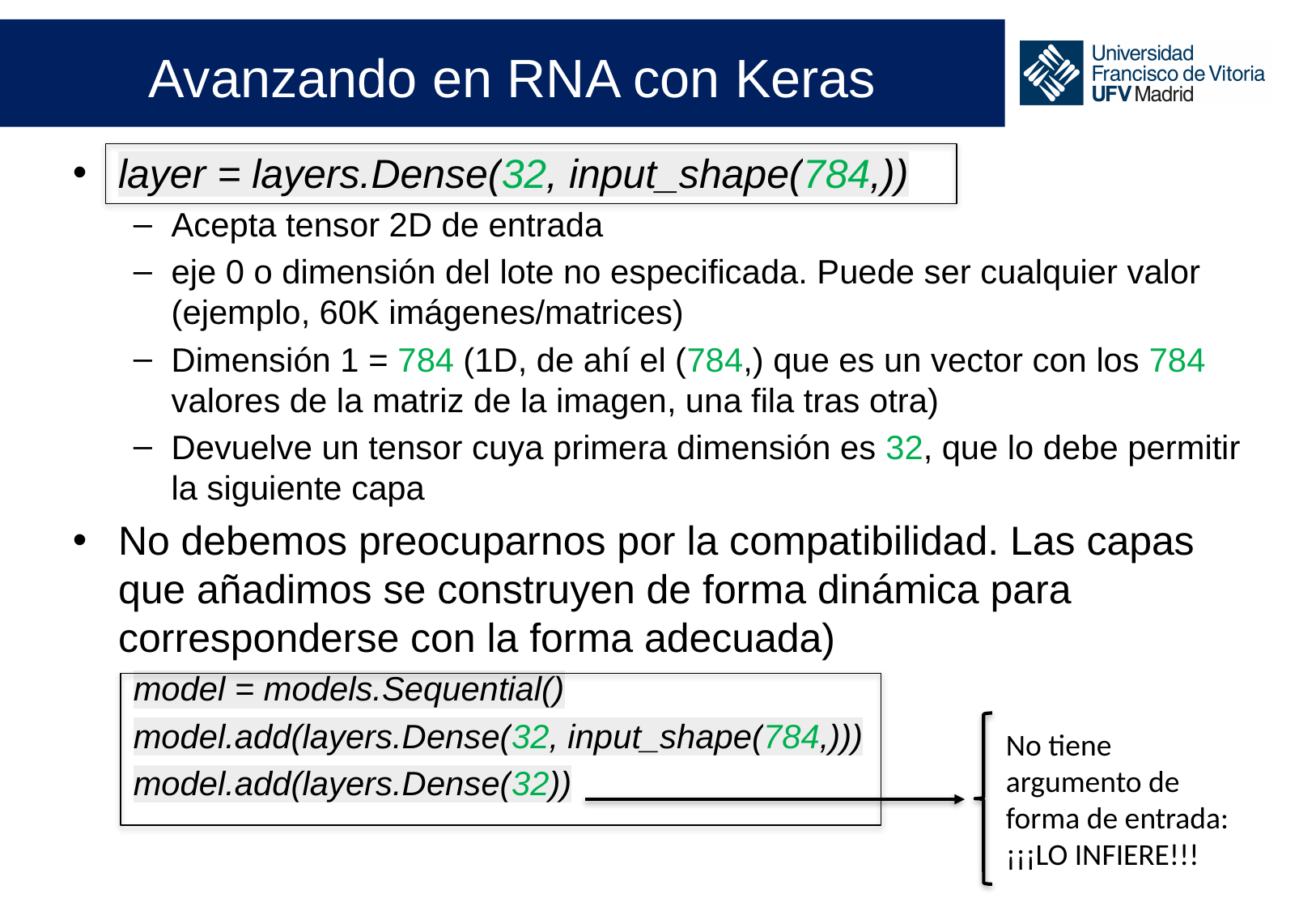

# Avanzando en RNA con Keras
layer = layers.Dense(32, input_shape(784,))
Acepta tensor 2D de entrada
eje 0 o dimensión del lote no especificada. Puede ser cualquier valor (ejemplo, 60K imágenes/matrices)
Dimensión 1 = 784 (1D, de ahí el (784,) que es un vector con los 784 valores de la matriz de la imagen, una fila tras otra)
Devuelve un tensor cuya primera dimensión es 32, que lo debe permitir la siguiente capa
No debemos preocuparnos por la compatibilidad. Las capas que añadimos se construyen de forma dinámica para corresponderse con la forma adecuada)
model = models.Sequential()
model.add(layers.Dense(32, input_shape(784,)))
model.add(layers.Dense(32))

No tiene argumento de forma de entrada: ¡¡¡LO INFIERE!!!